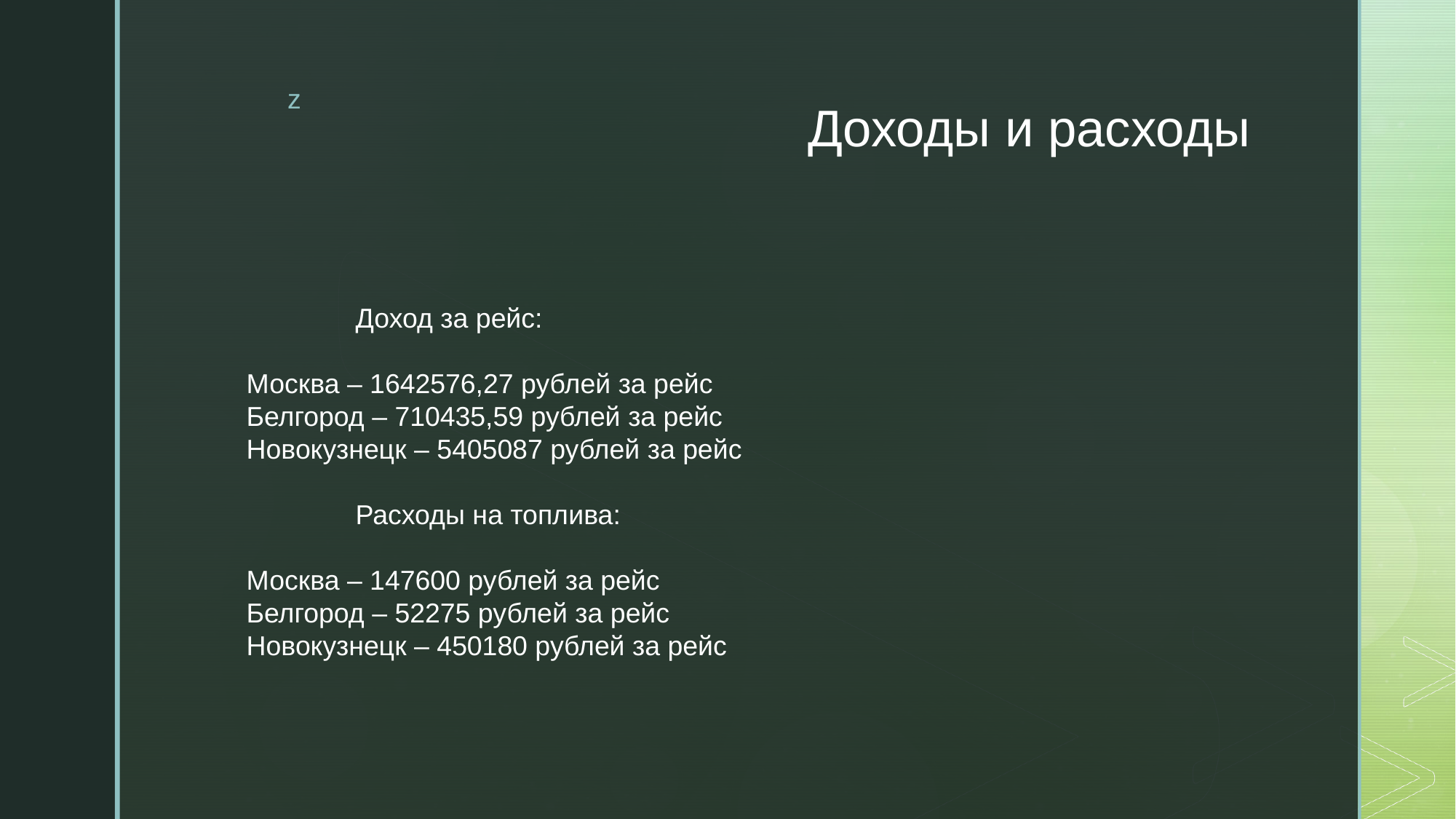

# Доходы и расходы
	Доход за рейс:

Москва – 1642576,27 рублей за рейс
Белгород – 710435,59 рублей за рейс
Новокузнецк – 5405087 рублей за рейс

	Расходы на топлива:

Москва – 147600 рублей за рейс
Белгород – 52275 рублей за рейс
Новокузнецк – 450180 рублей за рейс